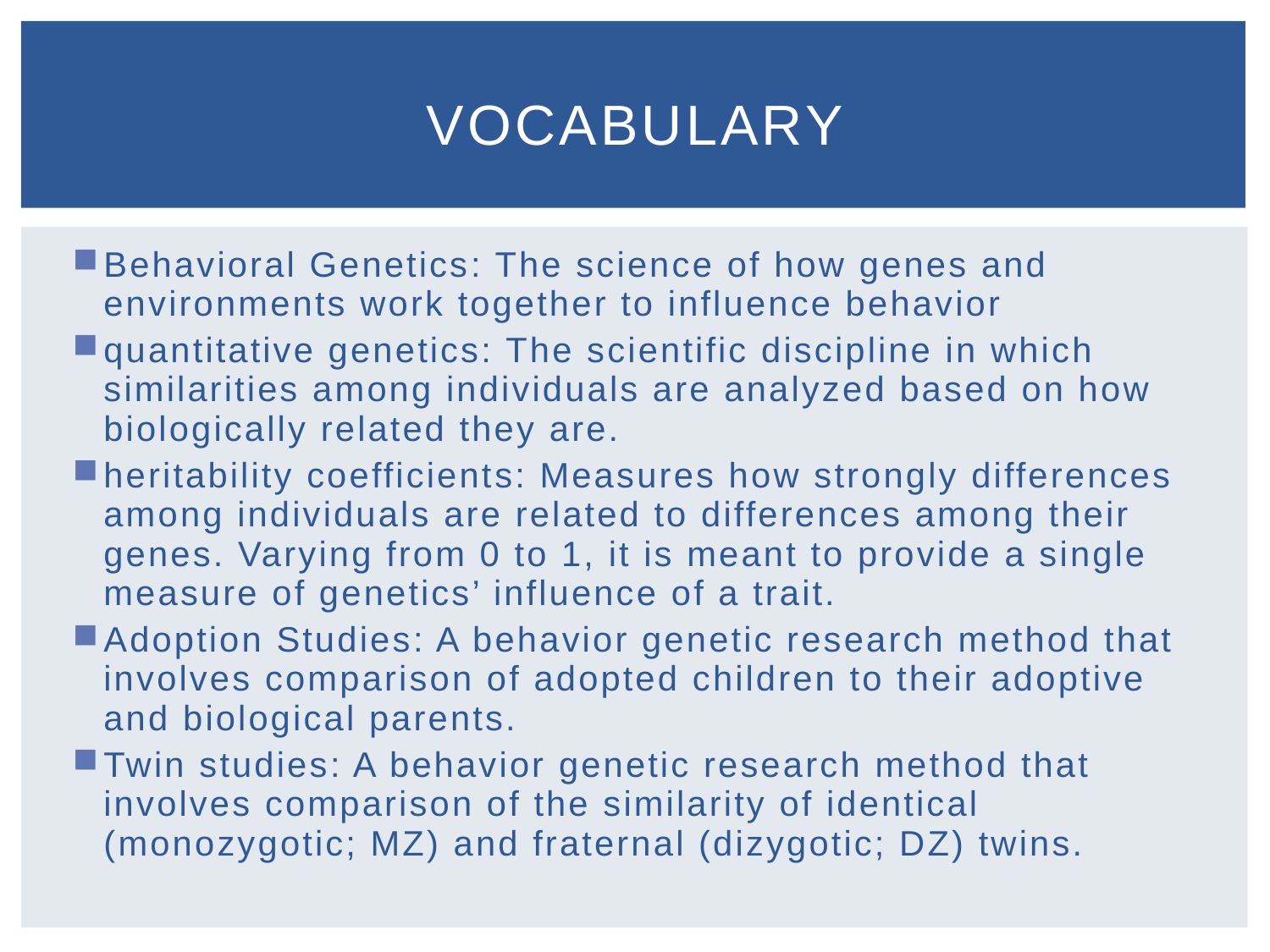

# Vocabulary
Behavioral Genetics: The science of how genes and environments work together to influence behavior
quantitative genetics: The scientific discipline in which similarities among individuals are analyzed based on how biologically related they are.
heritability coefficients: Measures how strongly differences among individuals are related to differences among their genes. Varying from 0 to 1, it is meant to provide a single measure of genetics’ influence of a trait.
Adoption Studies: A behavior genetic research method that involves comparison of adopted children to their adoptive and biological parents.
Twin studies: A behavior genetic research method that involves comparison of the similarity of identical (monozygotic; MZ) and fraternal (dizygotic; DZ) twins.